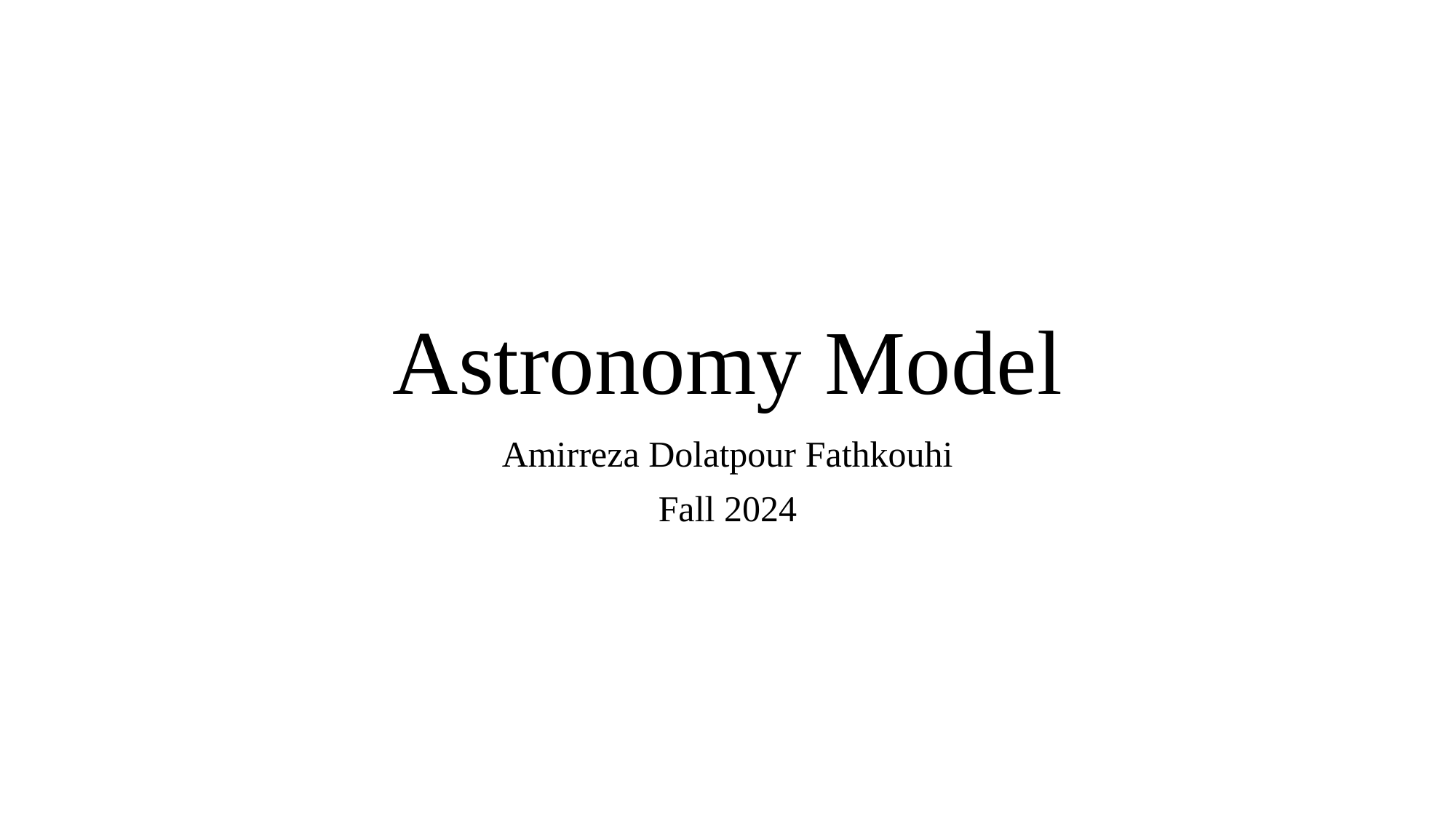

# Astronomy Model
Amirreza Dolatpour Fathkouhi
Fall 2024